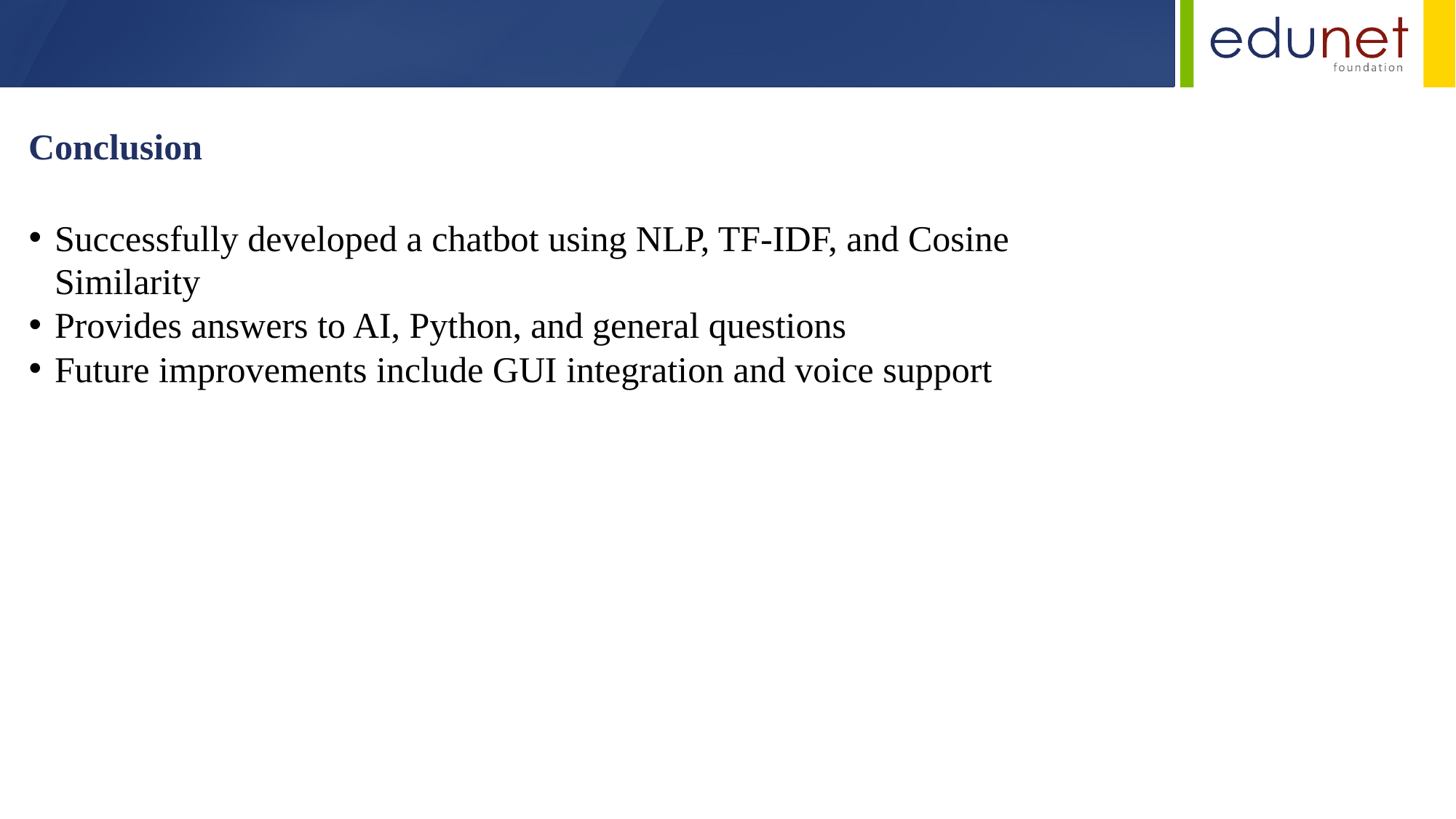

Conclusion

Successfully developed a chatbot using NLP, TF-IDF, and Cosine Similarity
Provides answers to AI, Python, and general questions
Future improvements include GUI integration and voice support